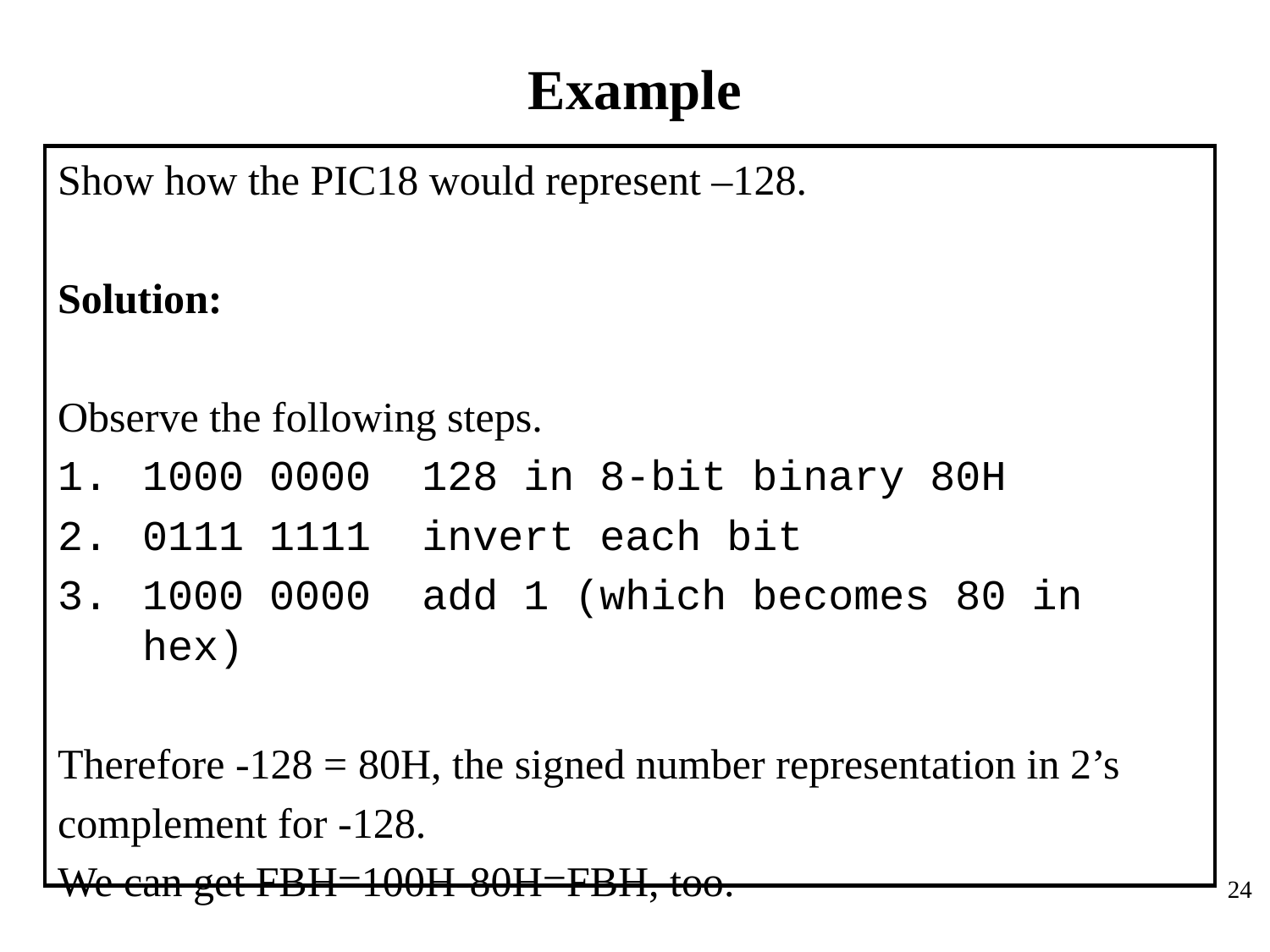

# Example
Show how the PIC18 would represent –128.

Solution:

Observe the following steps.
1000 0000  128 in 8-bit binary 80H
0111 1111  invert each bit
1000 0000  add 1 (which becomes 80 in hex)

Therefore -128 = 80H, the signed number representation in 2’s
complement for -128.
We can get FBH=100H-80H=FBH, too.
24